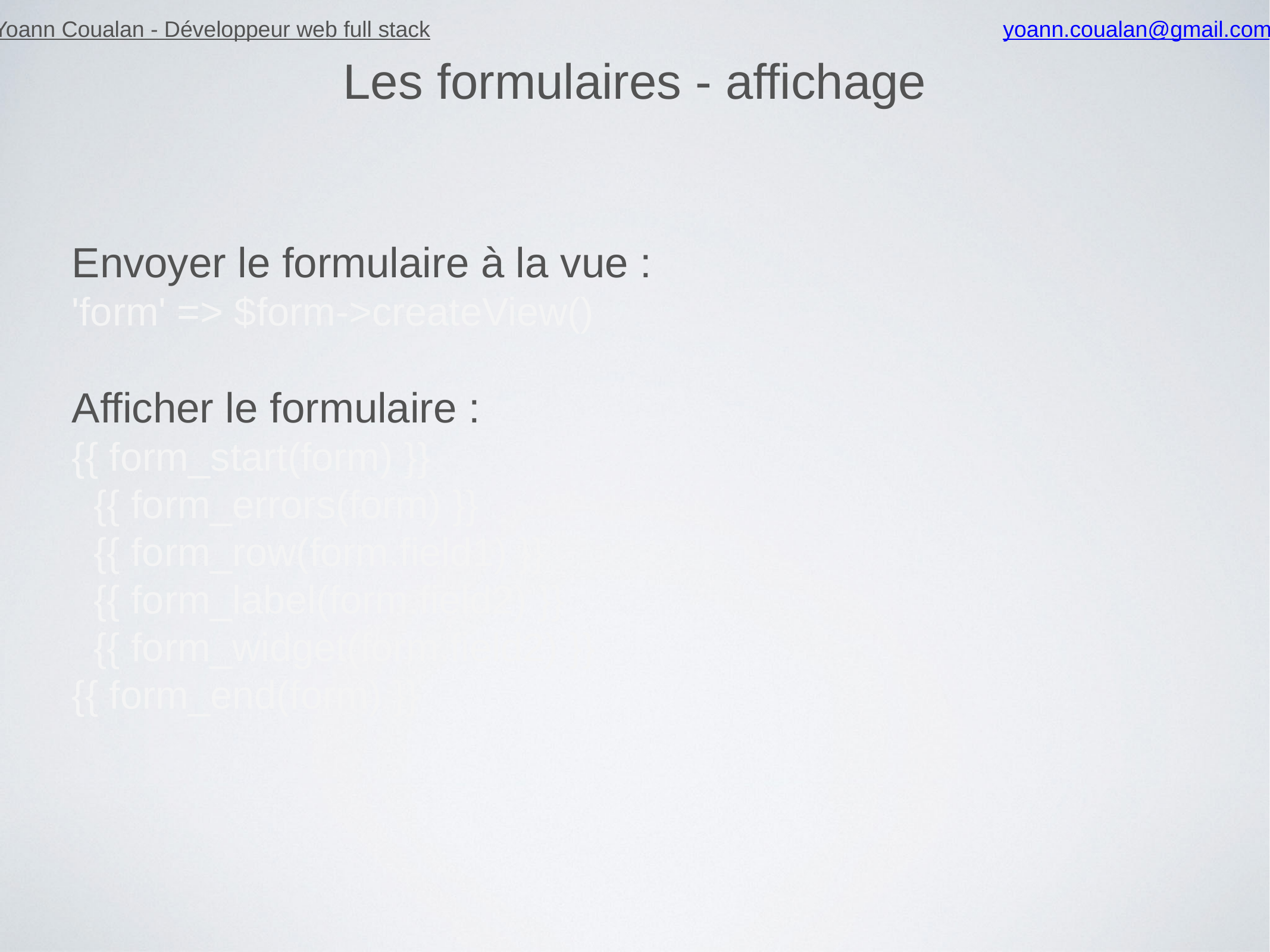

Yoann Coualan - Développeur web full stack
yoann.coualan@gmail.com
Les formulaires - affichage
Envoyer le formulaire à la vue :
'form' => $form->createView()
Afficher le formulaire :
{{ form_start(form) }}
  {{ form_errors(form) }}
  {{ form_row(form.field1) }}
  {{ form_label(form.field2) }}
  {{ form_widget(form.field2) }}
{{ form_end(form) }}